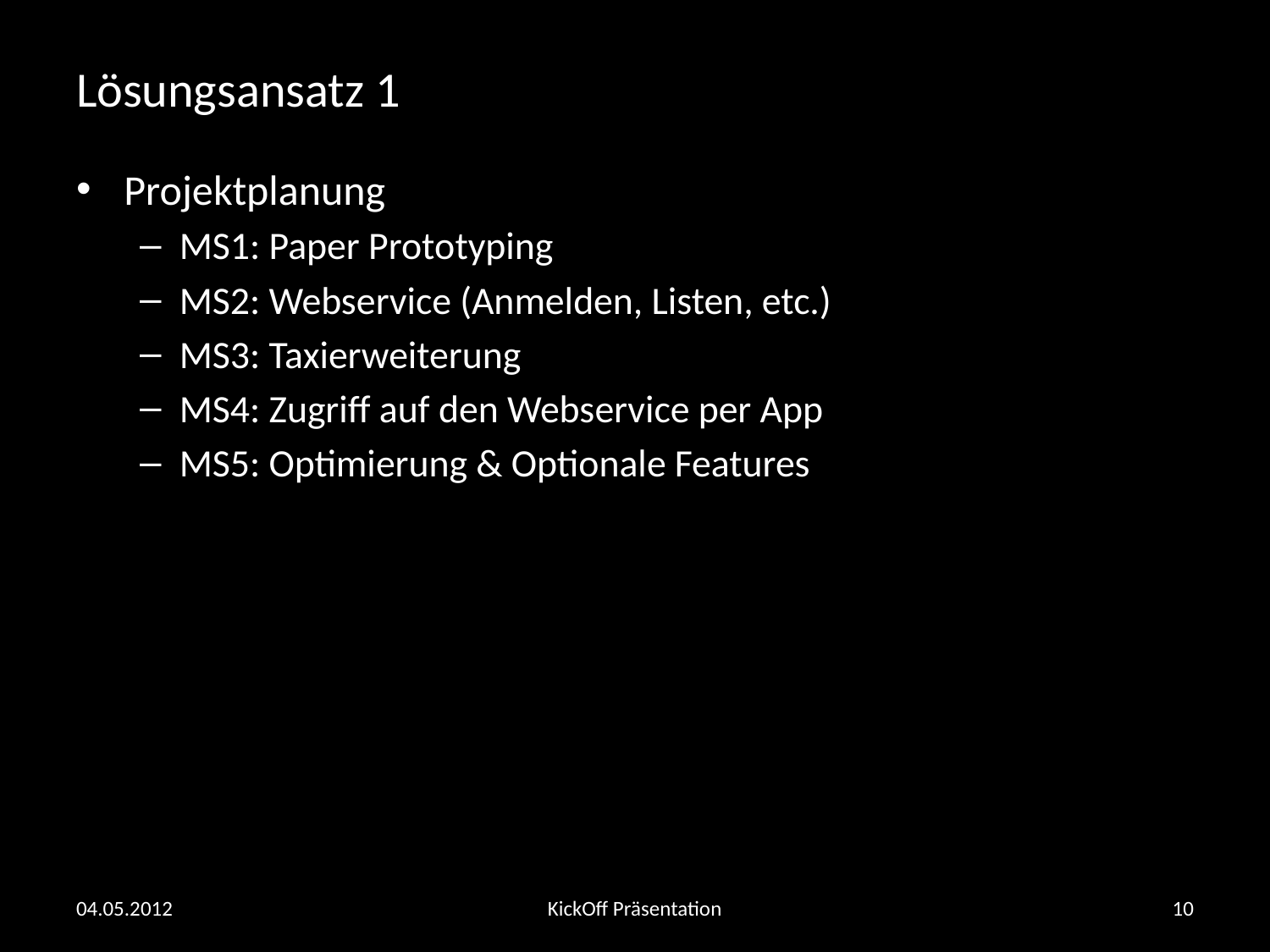

# Lösungsansatz 1
Projektplanung
MS1: Paper Prototyping
MS2: Webservice (Anmelden, Listen, etc.)
MS3: Taxierweiterung
MS4: Zugriff auf den Webservice per App
MS5: Optimierung & Optionale Features
04.05.2012
KickOff Präsentation
10